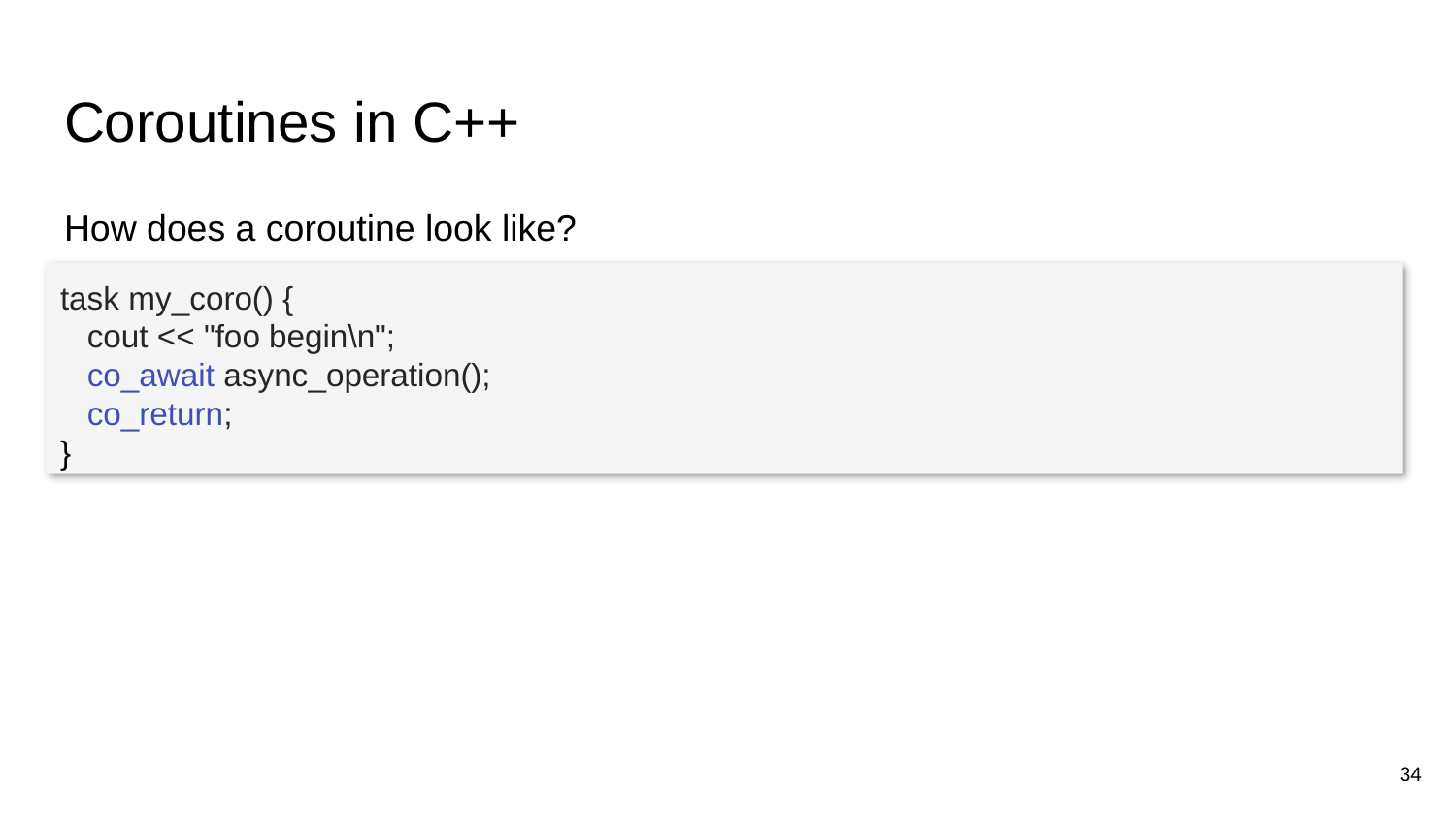

# Coroutines in C++
How does a coroutine look like?
task my_coro() {
   cout << "foo begin\n";
   co_await async_operation();
   co_return;
}
34